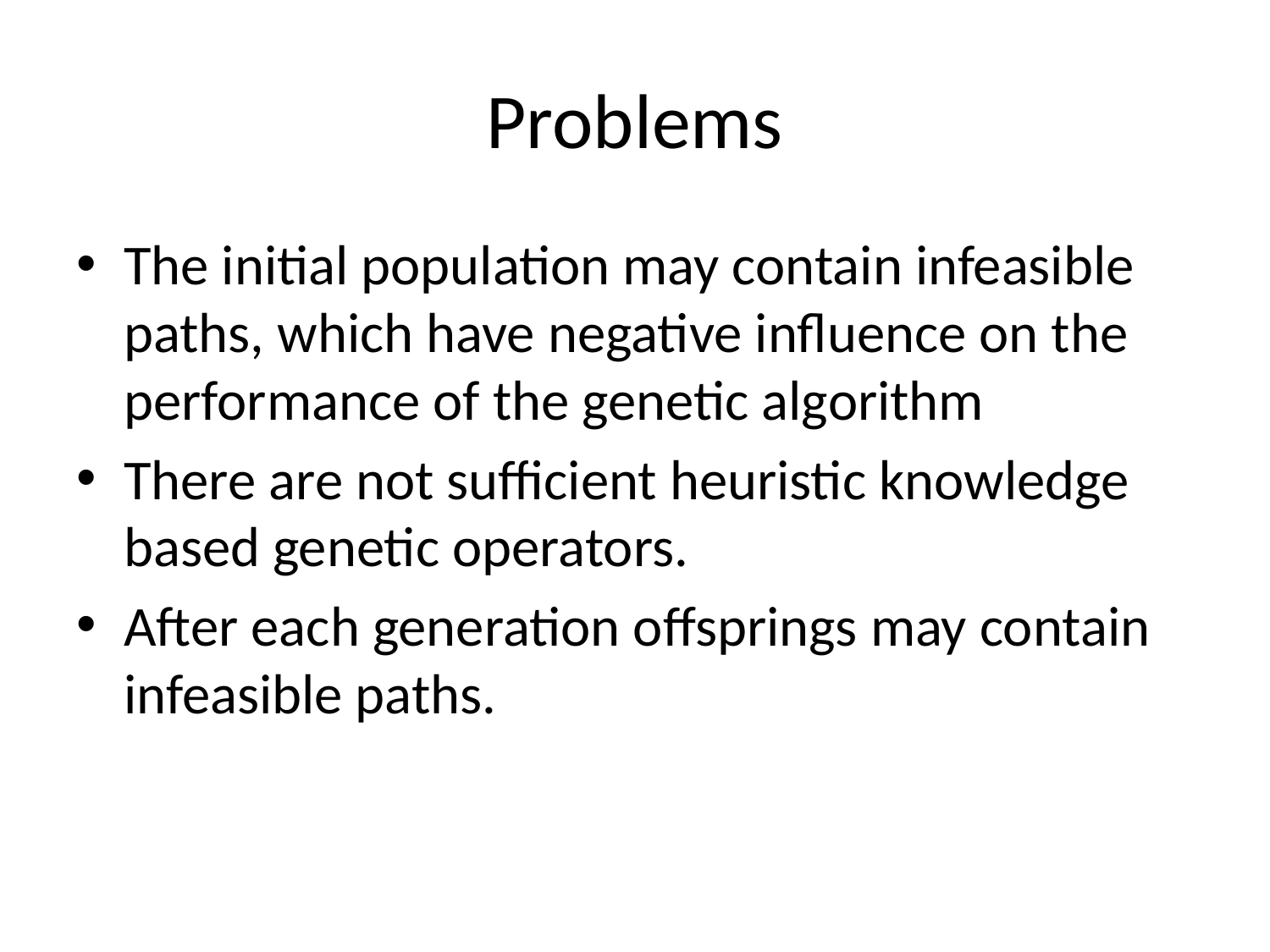

# Problems
The initial population may contain infeasible paths, which have negative influence on the performance of the genetic algorithm
There are not sufficient heuristic knowledge based genetic operators.
After each generation offsprings may contain infeasible paths.